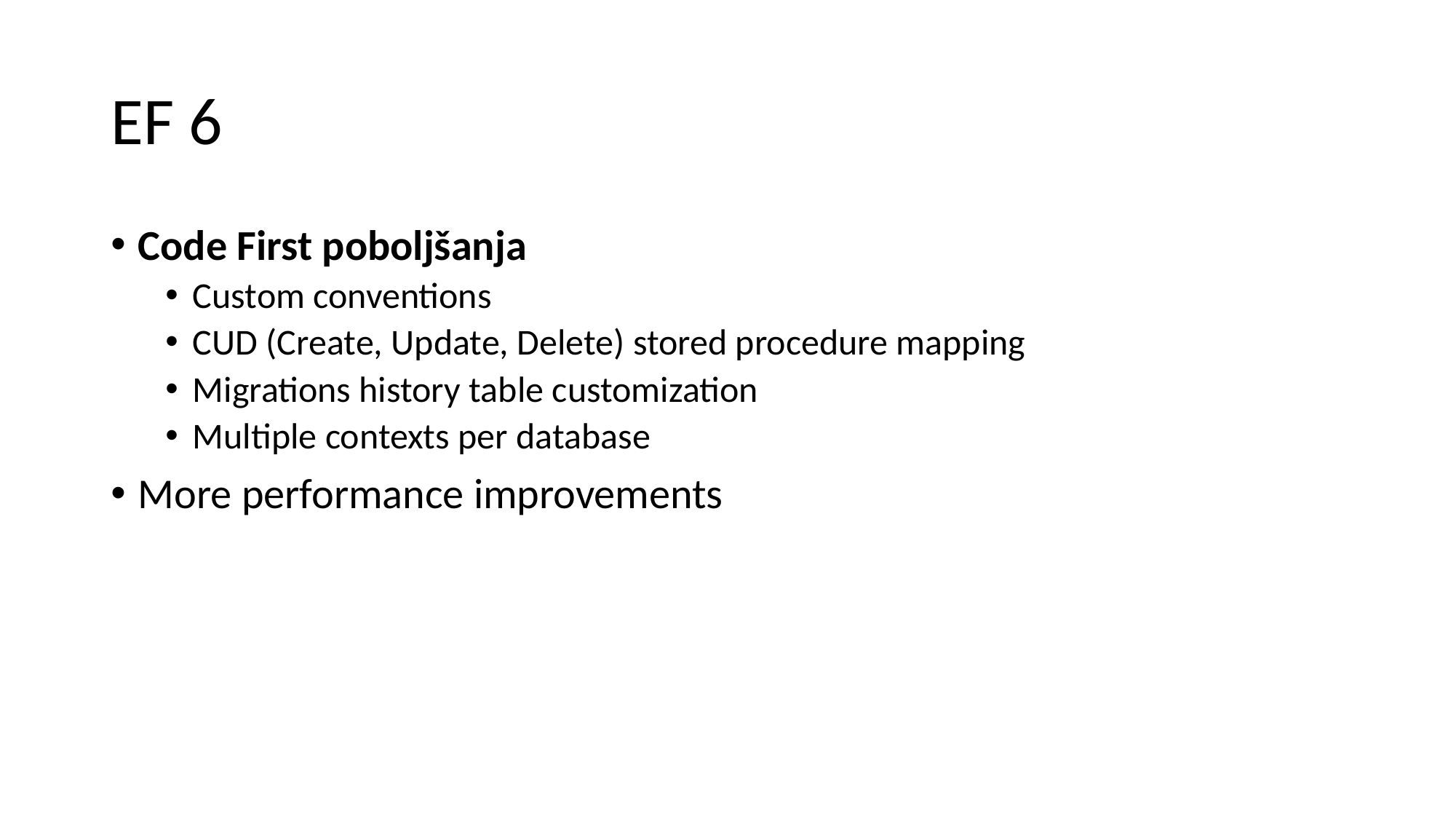

# EF 6
Code First poboljšanja
Custom conventions
CUD (Create, Update, Delete) stored procedure mapping
Migrations history table customization
Multiple contexts per database
More performance improvements